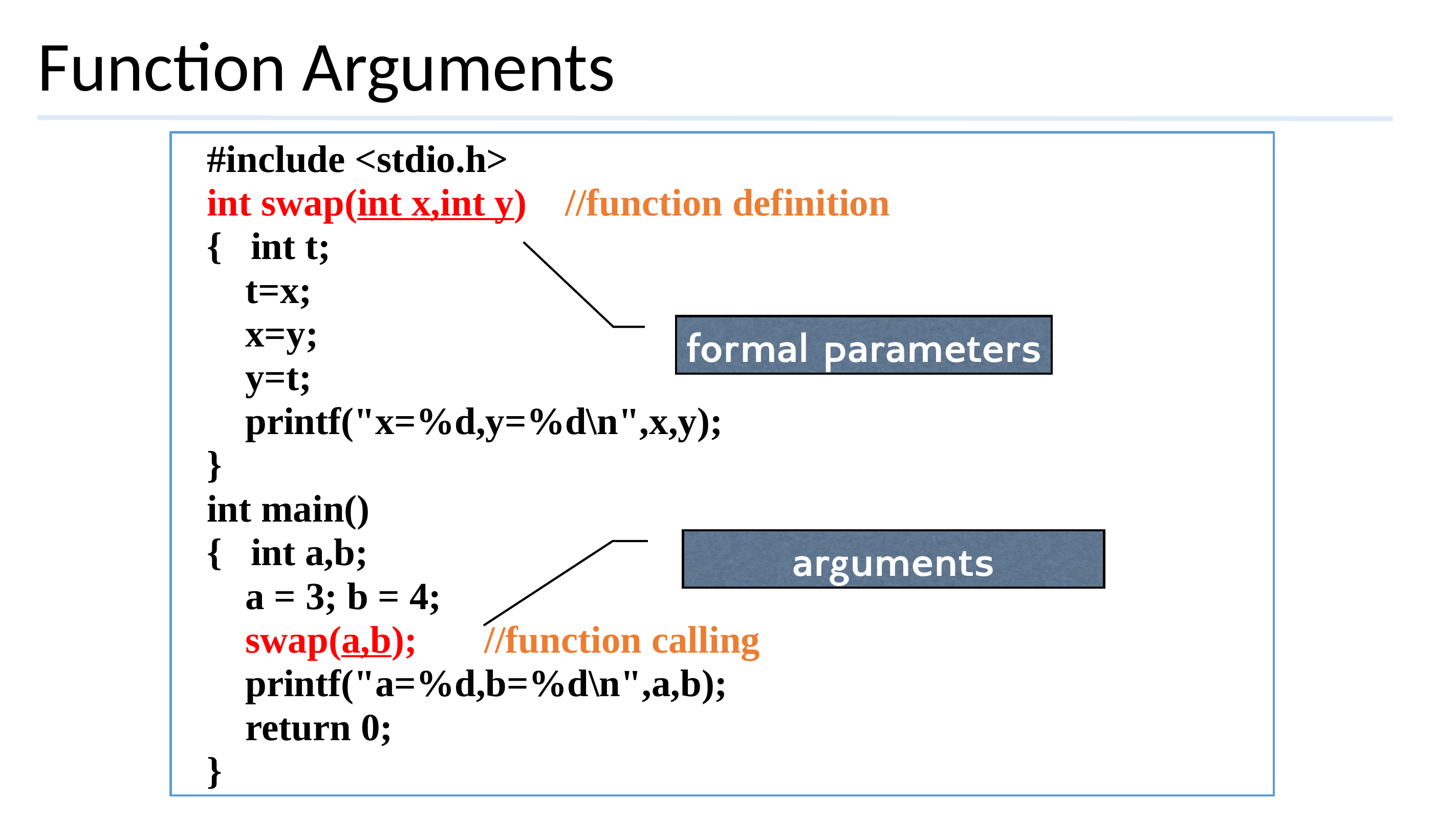

# Function Arguments
#include <stdio.h>
int swap(int x,int y)    //function definition
{   int t;
    t=x;
    x=y;
    y=t;
    printf("x=%d,y=%d\n",x,y);
}
int main()
{   int a,b;
    a = 3; b = 4;
    swap(a,b);       //function calling
    printf("a=%d,b=%d\n",a,b);
    return 0;
}
formal parameters
arguments